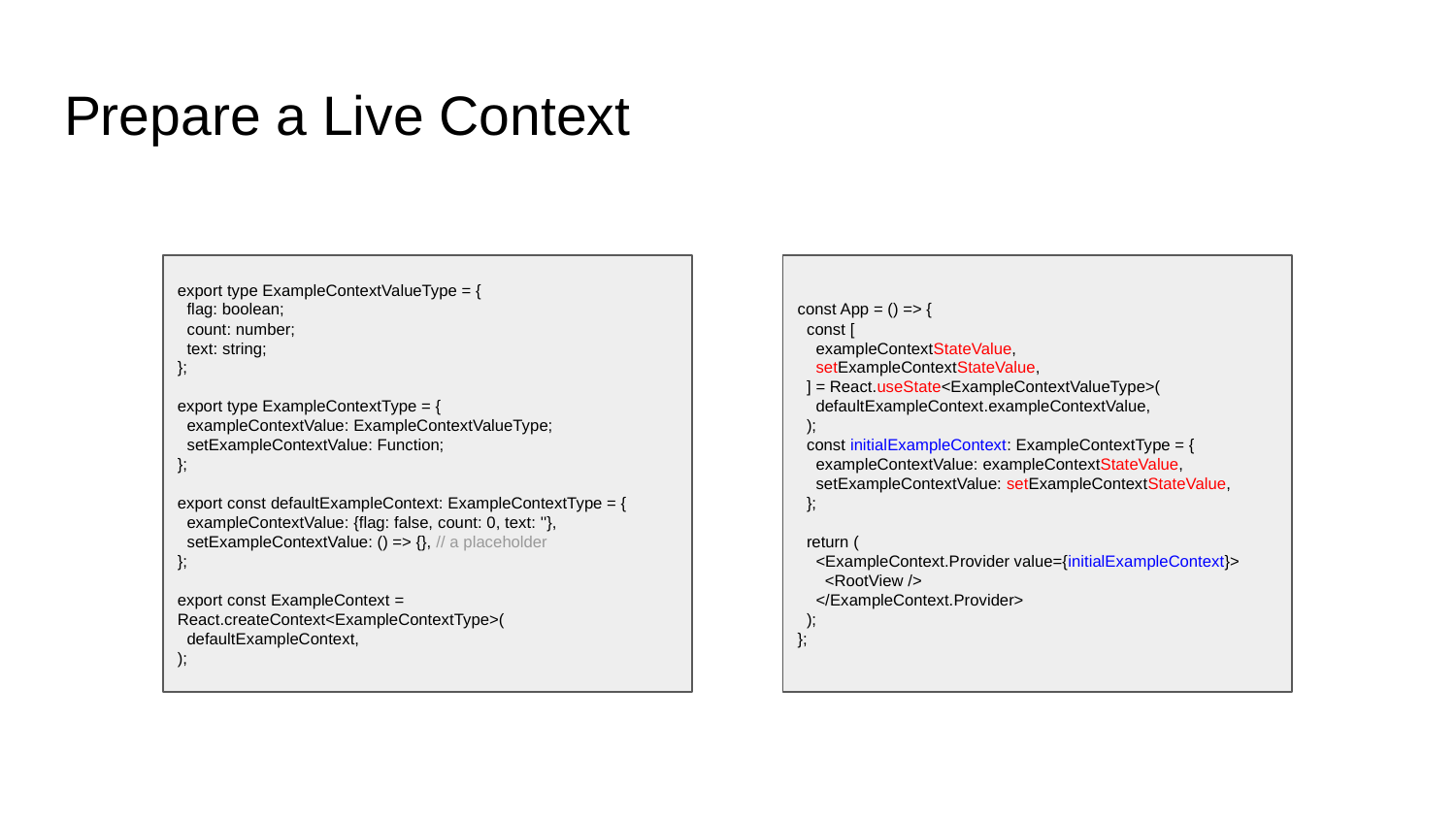

# Prepare a Live Context

export type ExampleContextValueType = {
  flag: boolean;
  count: number;
  text: string;
};

export type ExampleContextType = {
  exampleContextValue: ExampleContextValueType;
  setExampleContextValue: Function;
};

export const defaultExampleContext: ExampleContextType = {
  exampleContextValue: {flag: false, count: 0, text: ''},
  setExampleContextValue: () => {}, // a placeholder
};

export const ExampleContext = React.createContext<ExampleContextType>(
  defaultExampleContext,
);
const App = () => {
  const [
    exampleContextStateValue,
    setExampleContextStateValue,
  ] = React.useState<ExampleContextValueType>(
    defaultExampleContext.exampleContextValue,
  );
  const initialExampleContext: ExampleContextType = {
    exampleContextValue: exampleContextStateValue,
    setExampleContextValue: setExampleContextStateValue,
  };

  return (
    <ExampleContext.Provider value={initialExampleContext}>
      <RootView />
    </ExampleContext.Provider>
  );
};